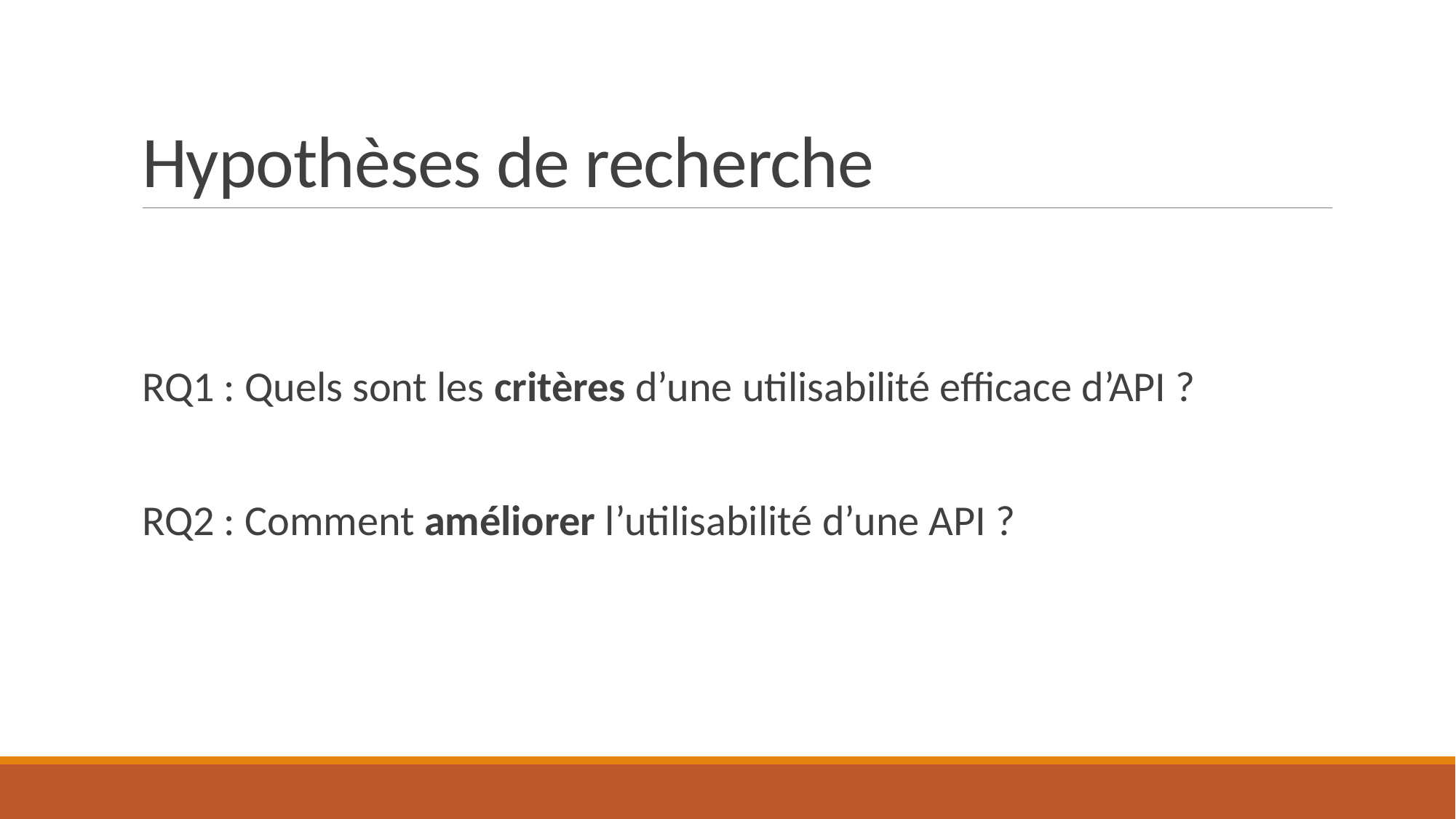

# Hypothèses de recherche

RQ1 : Quels sont les critères d’une utilisabilité efficace d’API ?

RQ2 : Comment améliorer l’utilisabilité d’une API ?